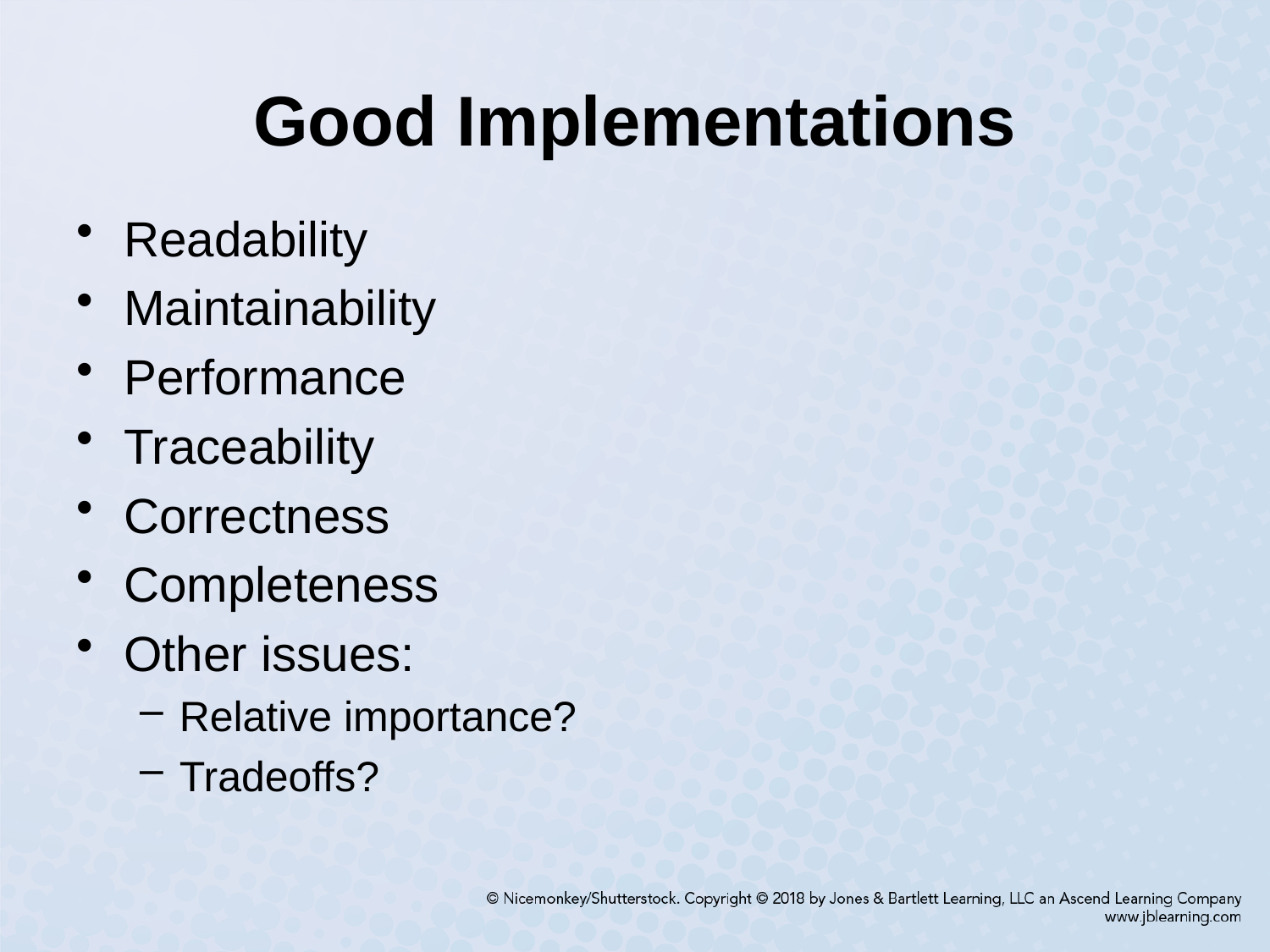

# Good Implementations
Readability
Maintainability
Performance
Traceability
Correctness
Completeness
Other issues:
Relative importance?
Tradeoffs?